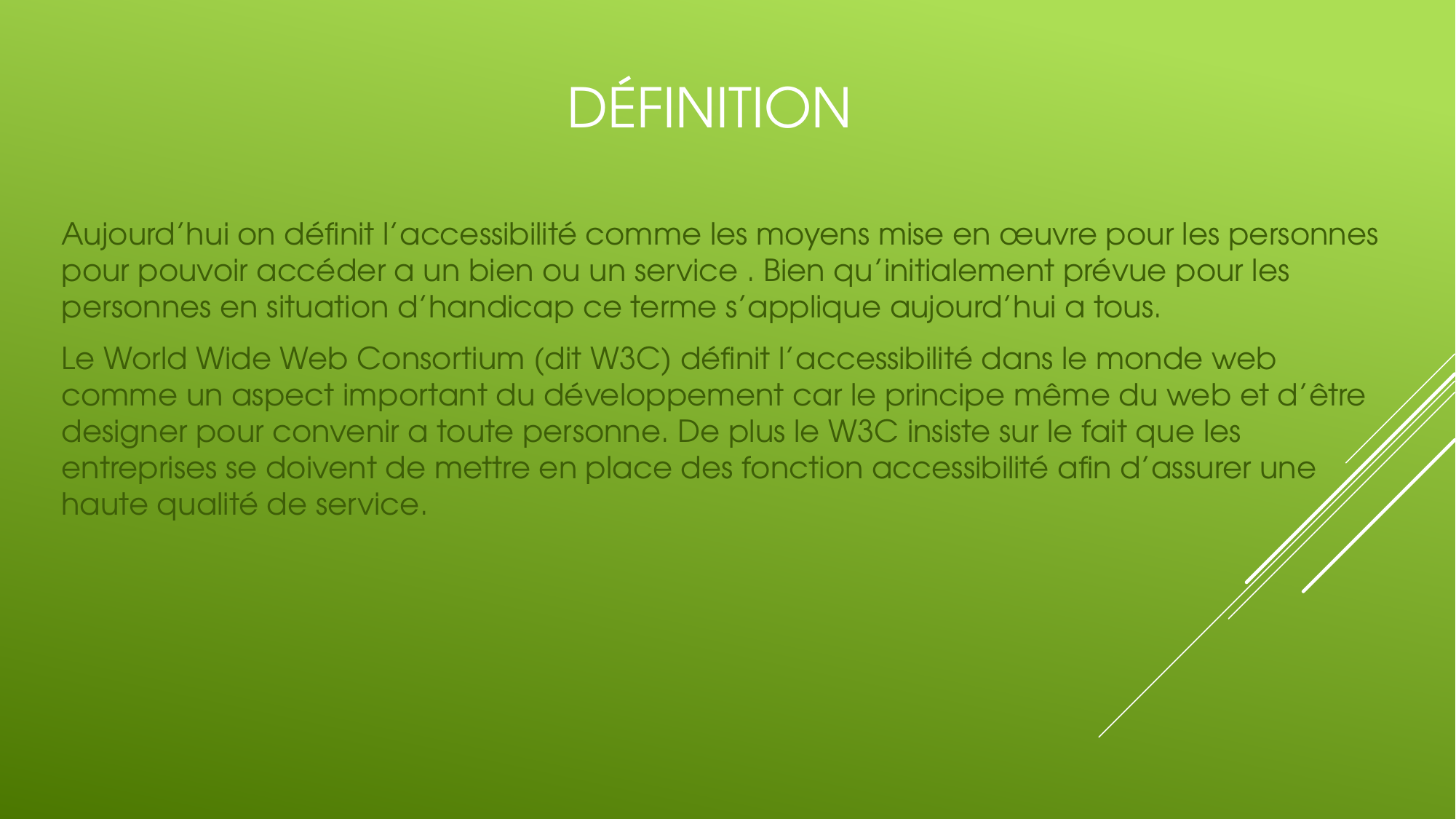

# Définition
Aujourd’hui on définit l’accessibilité comme les moyens mise en œuvre pour les personnes pour pouvoir accéder a un bien ou un service . Bien qu’initialement prévue pour les personnes en situation d’handicap ce terme s’applique aujourd’hui a tous.
Le World Wide Web Consortium (dit W3C) définit l’accessibilité dans le monde web comme un aspect important du développement car le principe même du web et d’être designer pour convenir a toute personne. De plus le W3C insiste sur le fait que les entreprises se doivent de mettre en place des fonction accessibilité afin d’assurer une haute qualité de service.